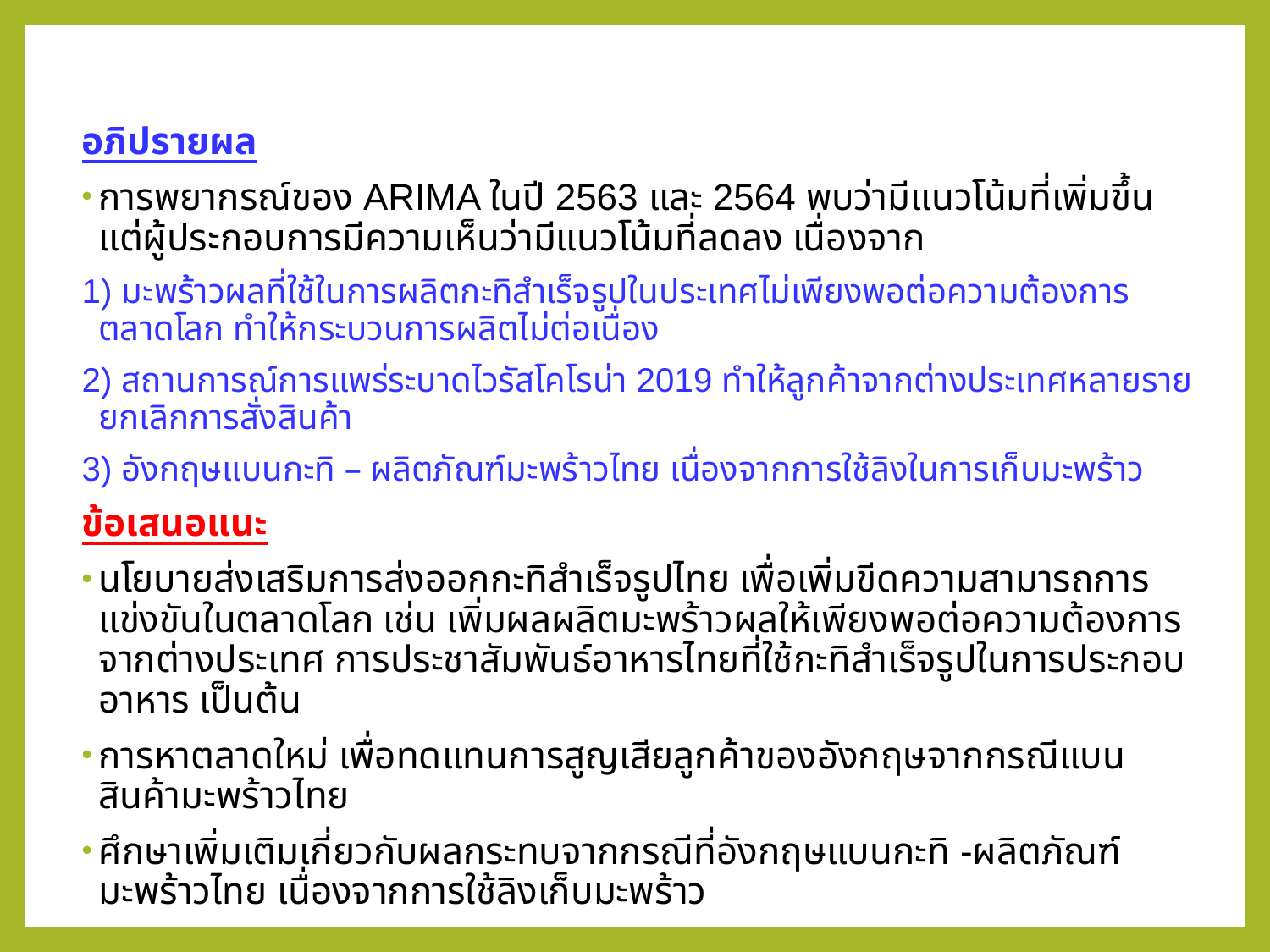

อภิปรายผล
การพยากรณ์ของ ARIMA ในปี 2563 และ 2564 พบว่ามีแนวโน้มที่เพิ่มขึ้น แต่ผู้ประกอบการมีความเห็นว่ามีแนวโน้มที่ลดลง เนื่องจาก
1) มะพร้าวผลที่ใช้ในการผลิตกะทิสำเร็จรูปในประเทศไม่เพียงพอต่อความต้องการตลาดโลก ทำให้กระบวนการผลิตไม่ต่อเนื่อง
2) สถานการณ์การแพร่ระบาดไวรัสโคโรน่า 2019 ทำให้ลูกค้าจากต่างประเทศหลายรายยกเลิกการสั่งสินค้า
3) อังกฤษแบนกะทิ – ผลิตภัณฑ์มะพร้าวไทย เนื่องจากการใช้ลิงในการเก็บมะพร้าว
ข้อเสนอแนะ
นโยบายส่งเสริมการส่งออกกะทิสำเร็จรูปไทย เพื่อเพิ่มขีดความสามารถการแข่งขันในตลาดโลก เช่น เพิ่มผลผลิตมะพร้าวผลให้เพียงพอต่อความต้องการจากต่างประเทศ การประชาสัมพันธ์อาหารไทยที่ใช้กะทิสำเร็จรูปในการประกอบอาหาร เป็นต้น
การหาตลาดใหม่ เพื่อทดแทนการสูญเสียลูกค้าของอังกฤษจากกรณีแบนสินค้ามะพร้าวไทย
ศึกษาเพิ่มเติมเกี่ยวกับผลกระทบจากกรณีที่อังกฤษแบนกะทิ -ผลิตภัณฑ์มะพร้าวไทย เนื่องจากการใช้ลิงเก็บมะพร้าว